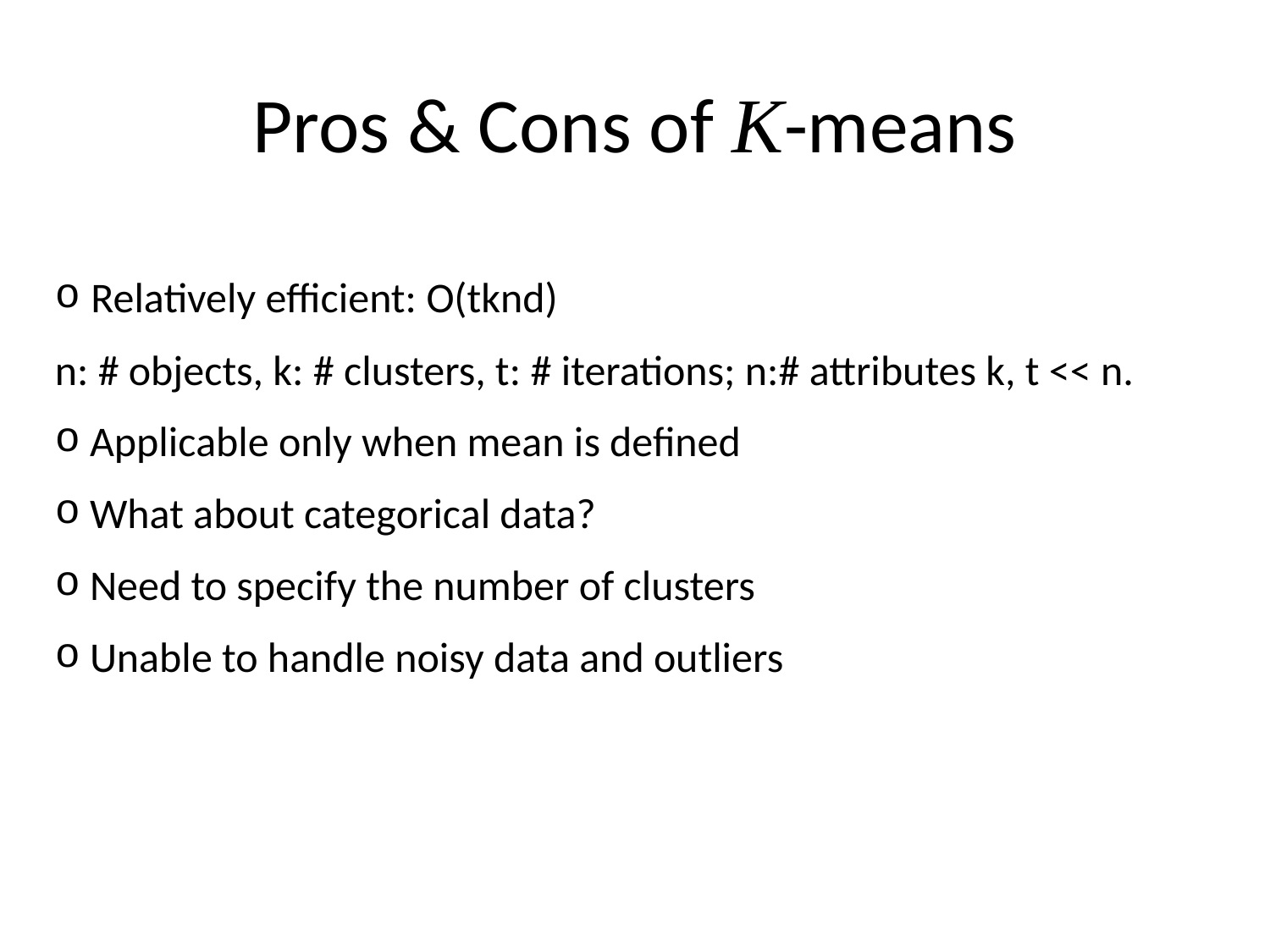

# Pros & Cons of K-means
 Relatively efficient: O(tknd)
n: # objects, k: # clusters, t: # iterations; n:# attributes k, t << n.
 Applicable only when mean is defined
 What about categorical data?
 Need to specify the number of clusters
 Unable to handle noisy data and outliers